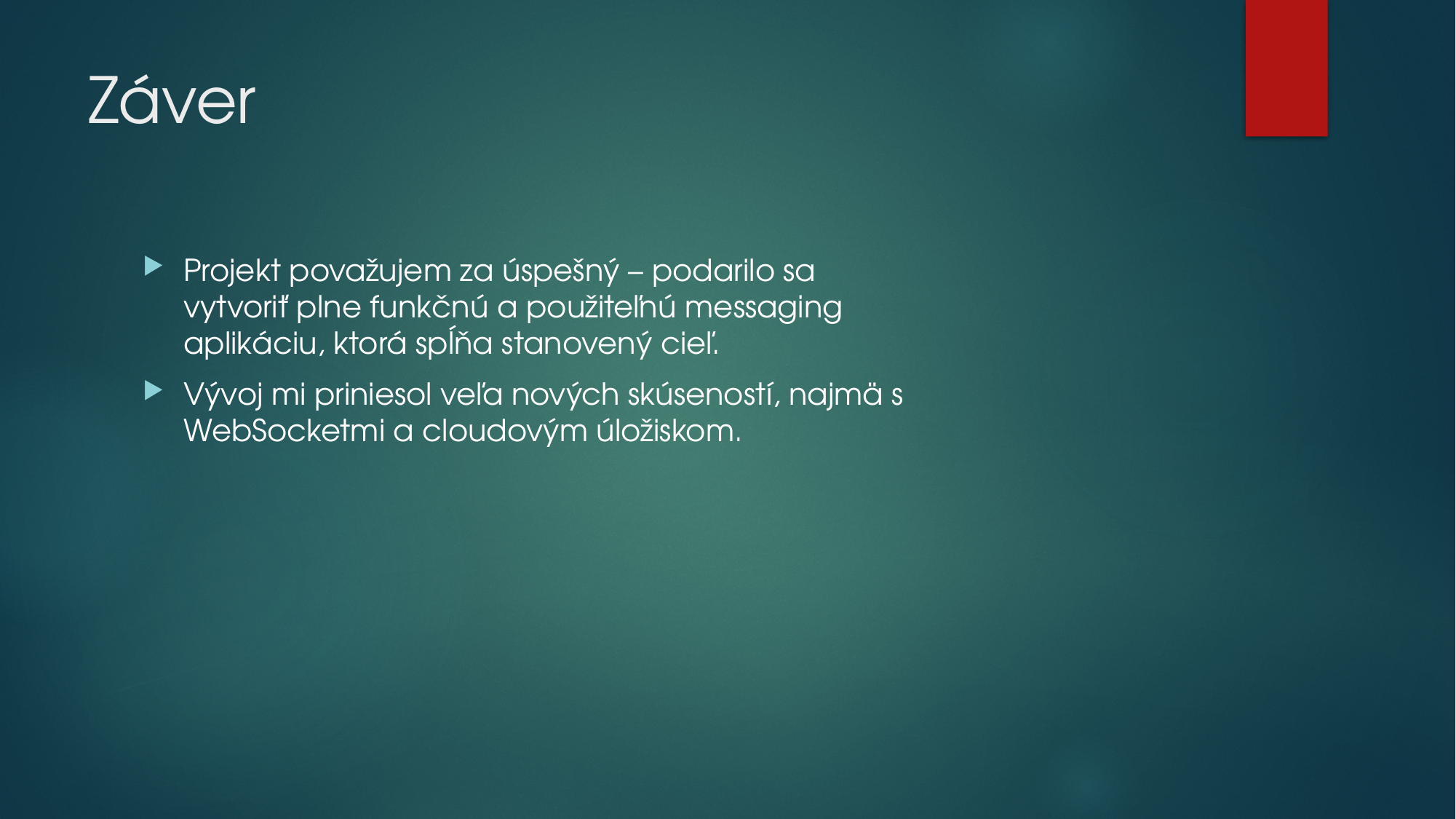

# Záver
Projekt považujem za úspešný – podarilo sa vytvoriť plne funkčnú a použiteľnú messaging aplikáciu, ktorá spĺňa stanovený cieľ.
Vývoj mi priniesol veľa nových skúseností, najmä s WebSocketmi a cloudovým úložiskom.